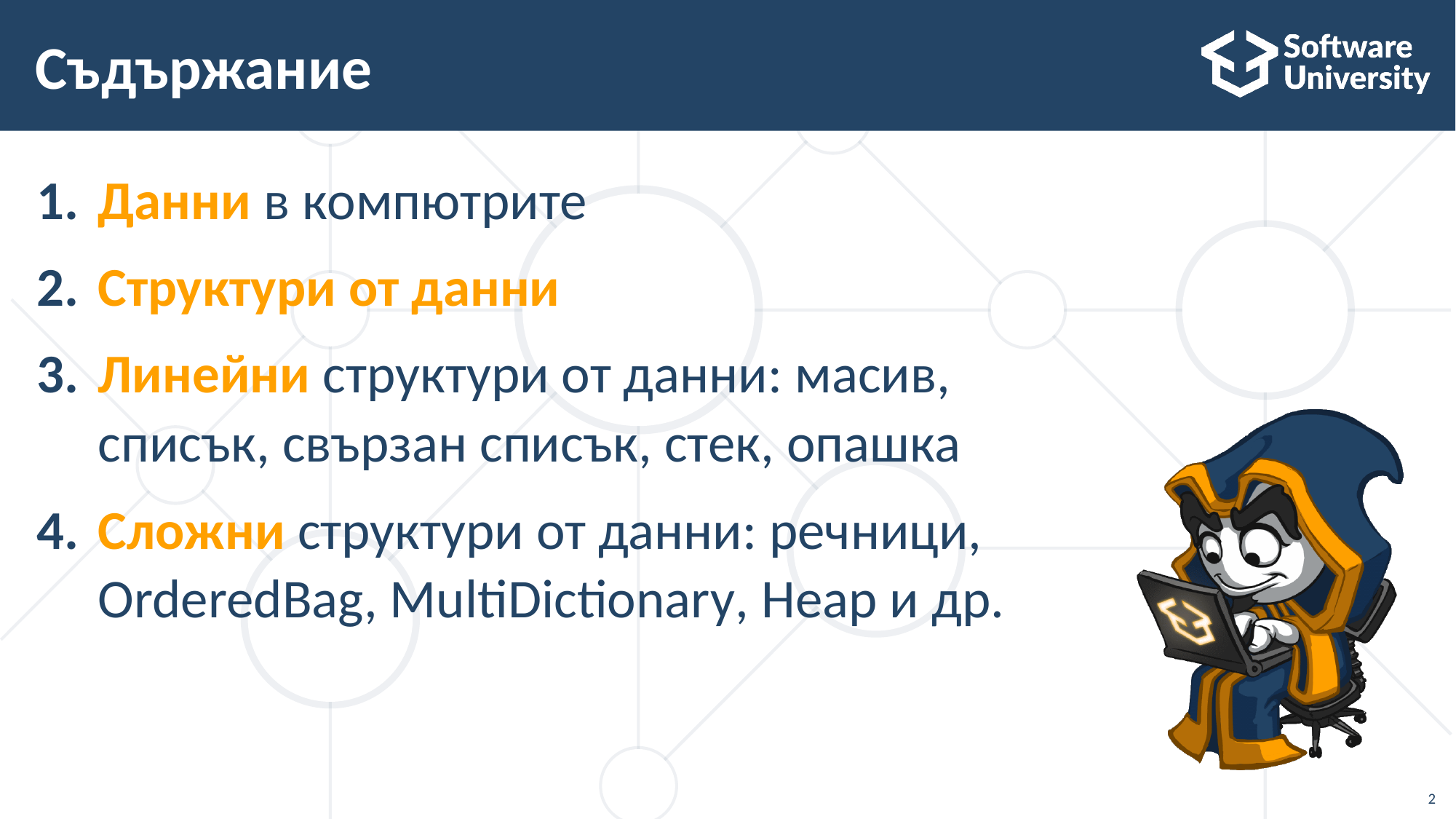

# Съдържание
Данни в компютрите
Структури от данни
Линейни структури от данни: масив, списък, свързан списък, стек, опашка
Сложни структури от данни: речници, OrderedBag, MultiDictionary, Heap и др.

2